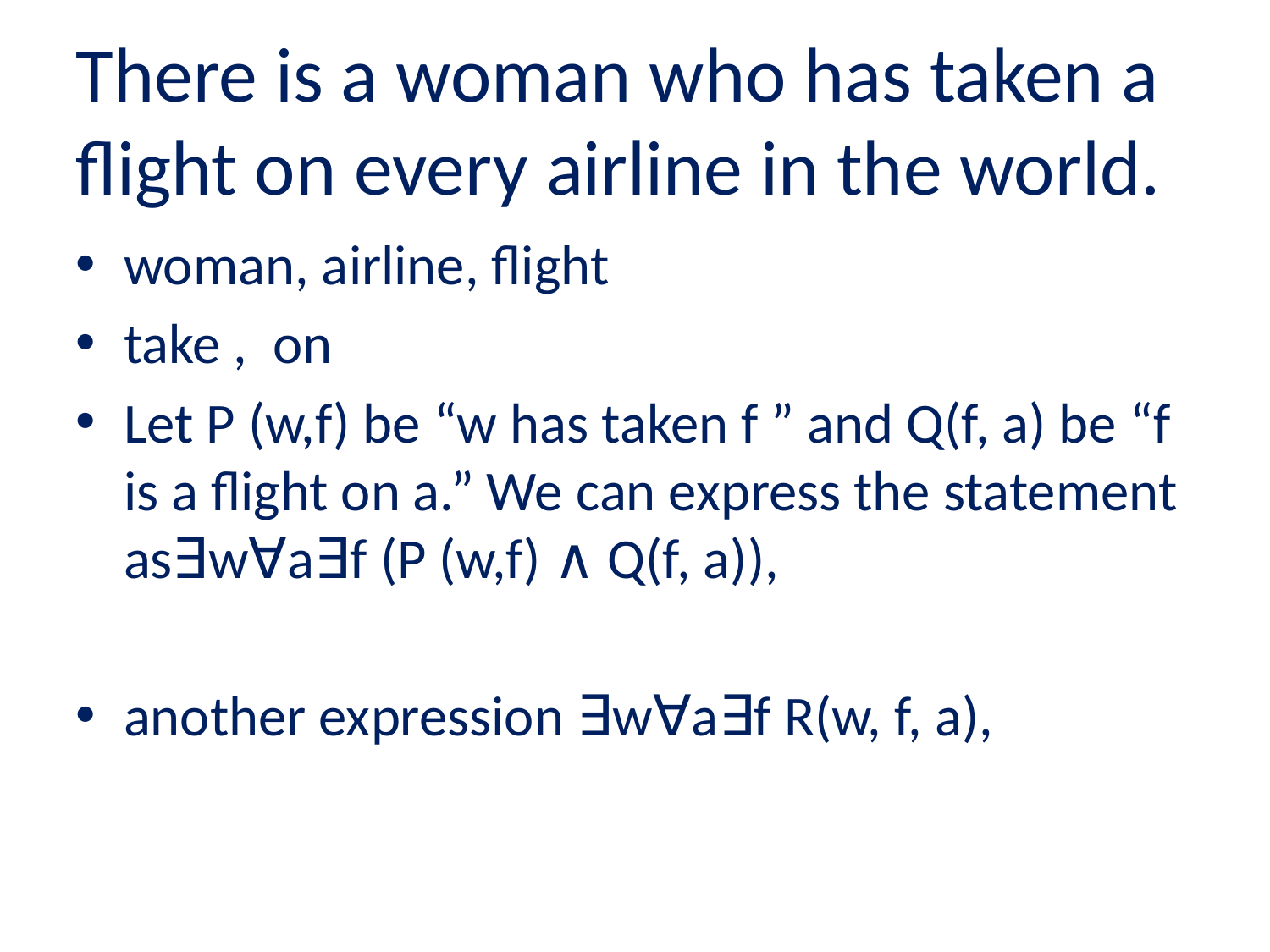

# There is a woman who has taken a flight on every airline in the world.
woman, airline, flight
take ,  on
Let P (w,f) be “w has taken f ” and Q(f, a) be “f is a flight on a.” We can express the statement as∃w∀a∃f (P (w,f) ∧ Q(f, a)),

another expression ∃w∀a∃f R(w, f, a),